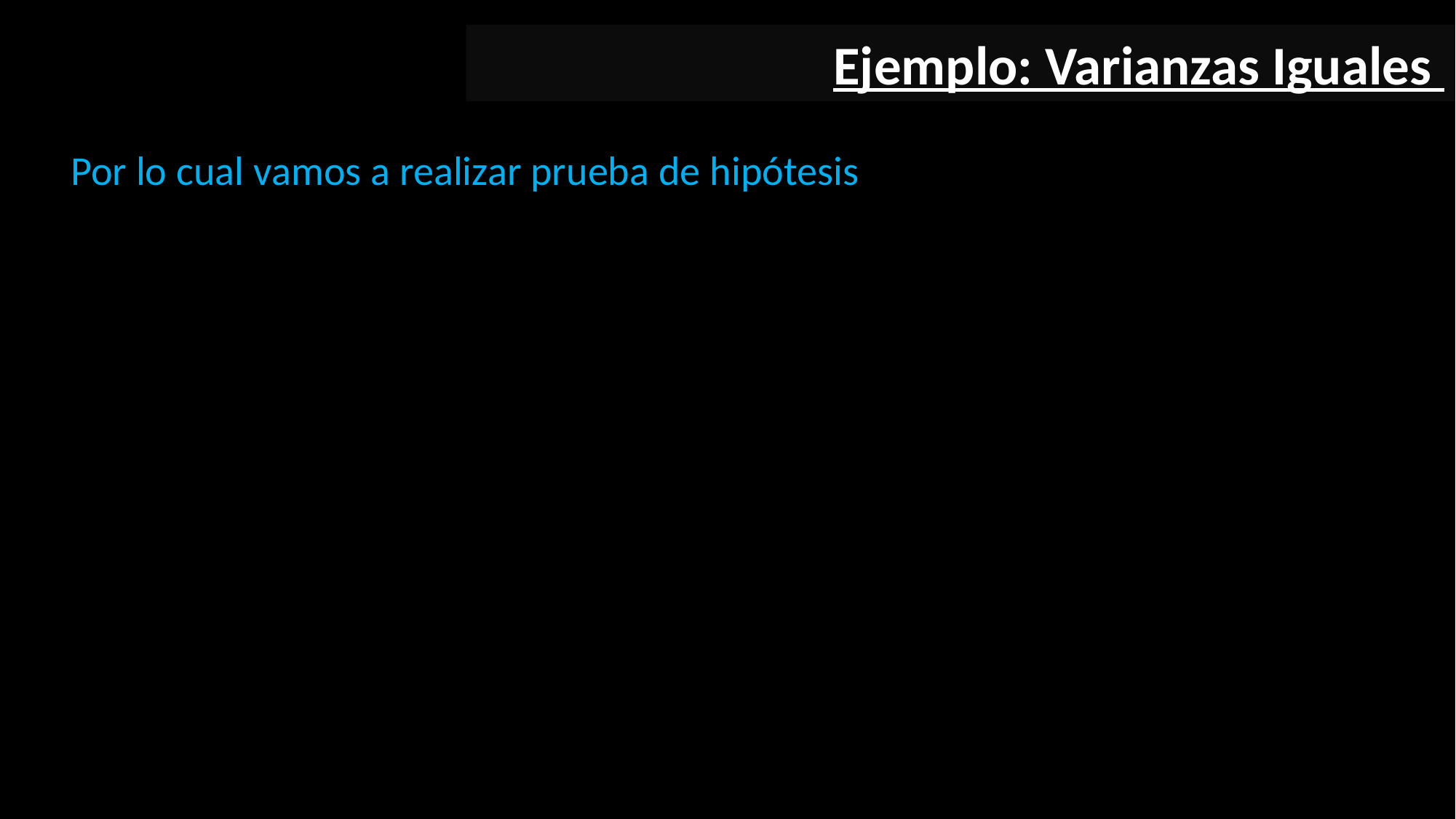

Ejemplo: Varianzas Iguales
Por lo cual vamos a realizar prueba de hipótesis